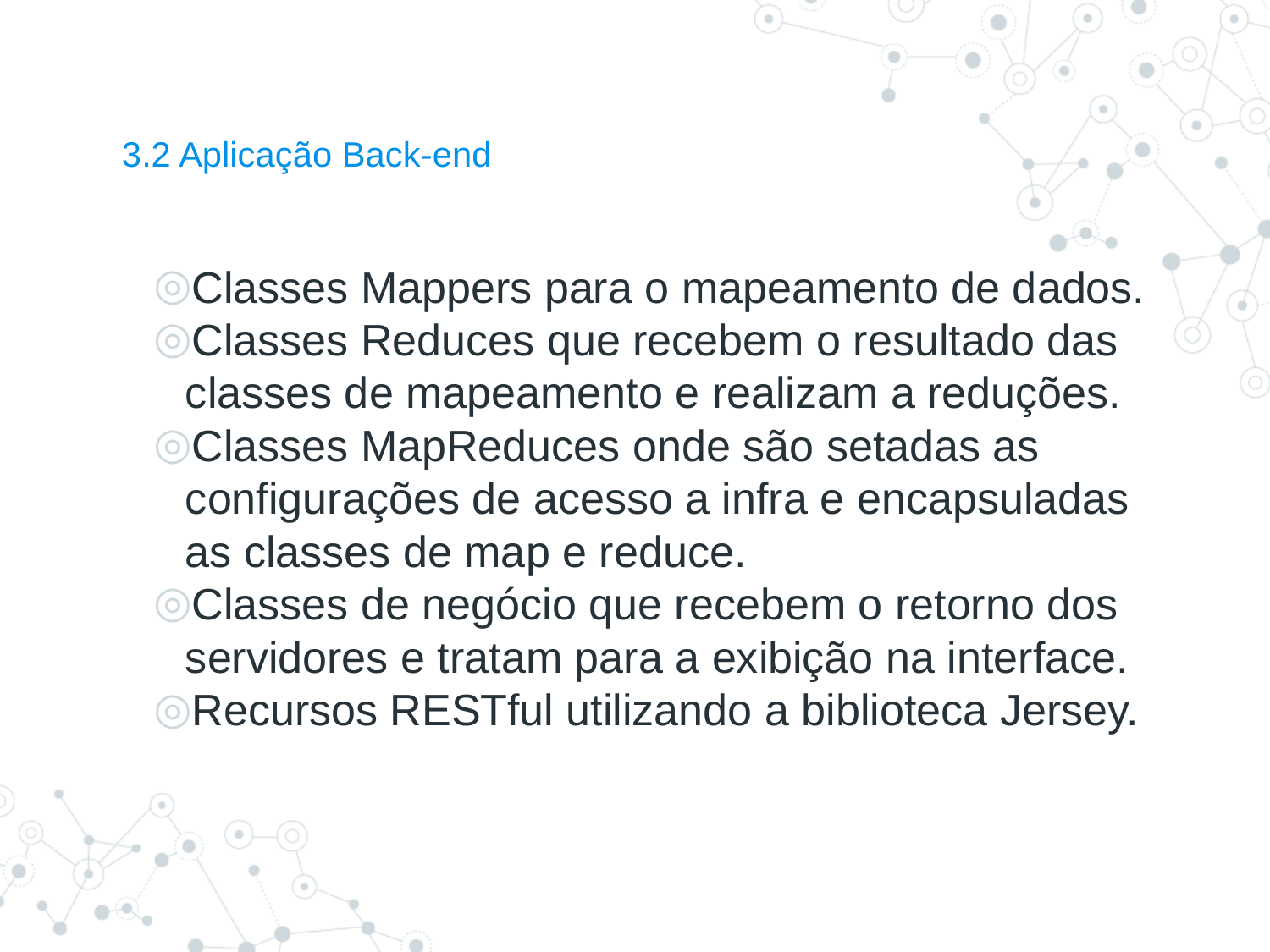

# 3.2 Aplicação Back-end
Classes Mappers para o mapeamento de dados.
Classes Reduces que recebem o resultado das classes de mapeamento e realizam a reduções.
Classes MapReduces onde são setadas as configurações de acesso a infra e encapsuladas as classes de map e reduce.
Classes de negócio que recebem o retorno dos servidores e tratam para a exibição na interface.
Recursos RESTful utilizando a biblioteca Jersey.